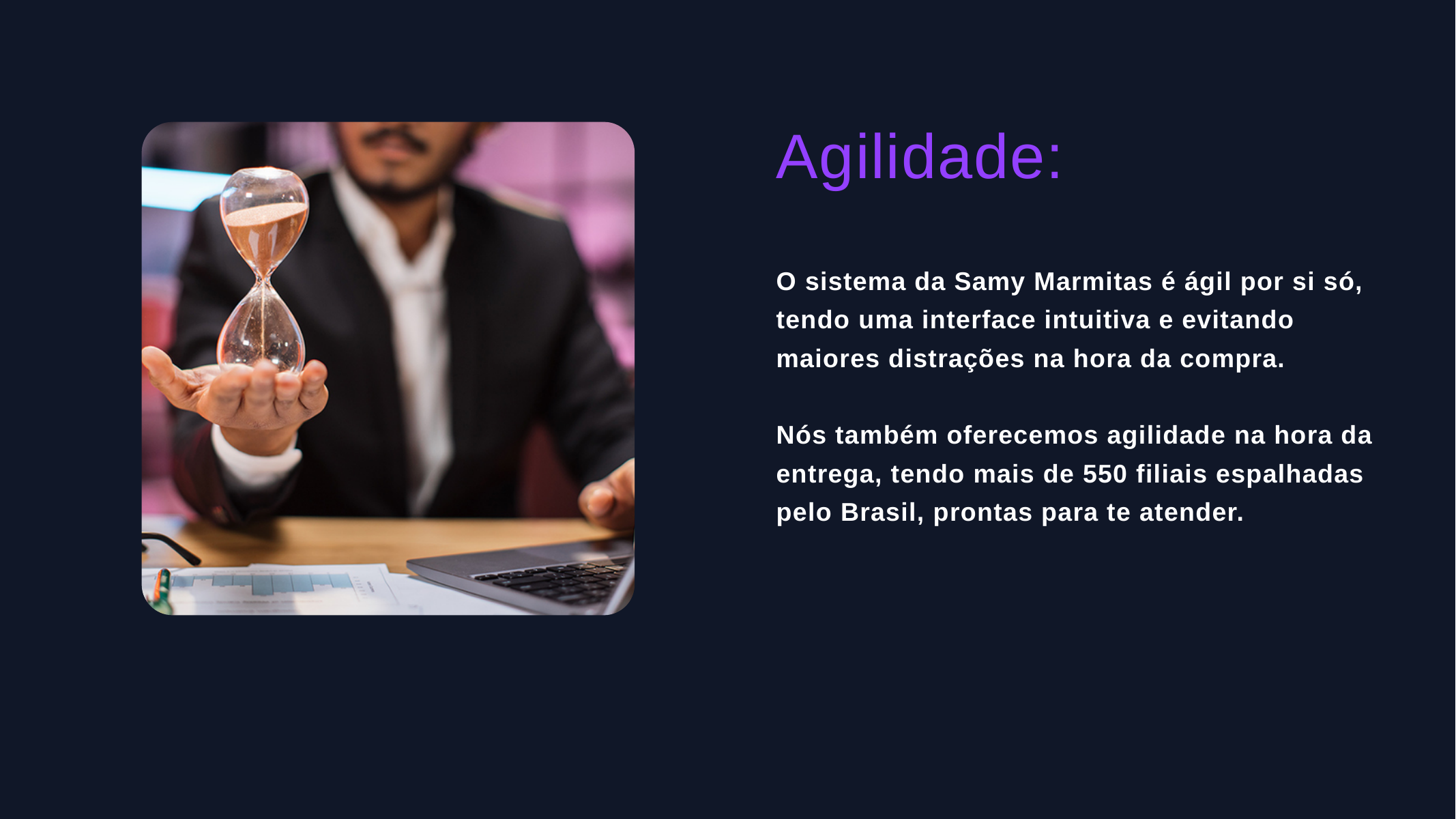

Agilidade:
O sistema da Samy Marmitas é ágil por si só, tendo uma interface intuitiva e evitando maiores distrações na hora da compra.

Nós também oferecemos agilidade na hora da entrega, tendo mais de 550 filiais espalhadas pelo Brasil, prontas para te atender.